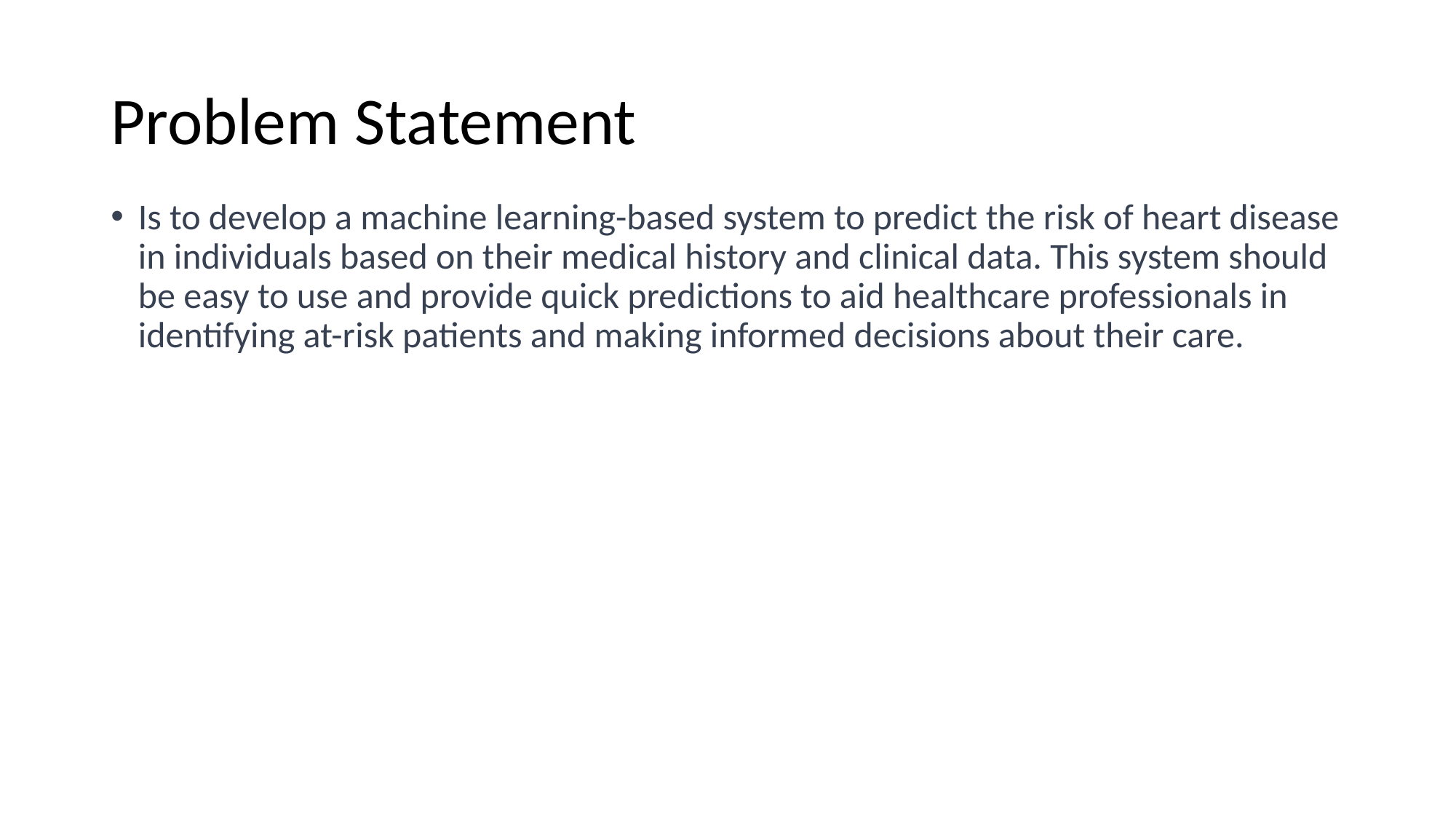

# Problem Statement
Is to develop a machine learning-based system to predict the risk of heart disease in individuals based on their medical history and clinical data. This system should be easy to use and provide quick predictions to aid healthcare professionals in identifying at-risk patients and making informed decisions about their care.